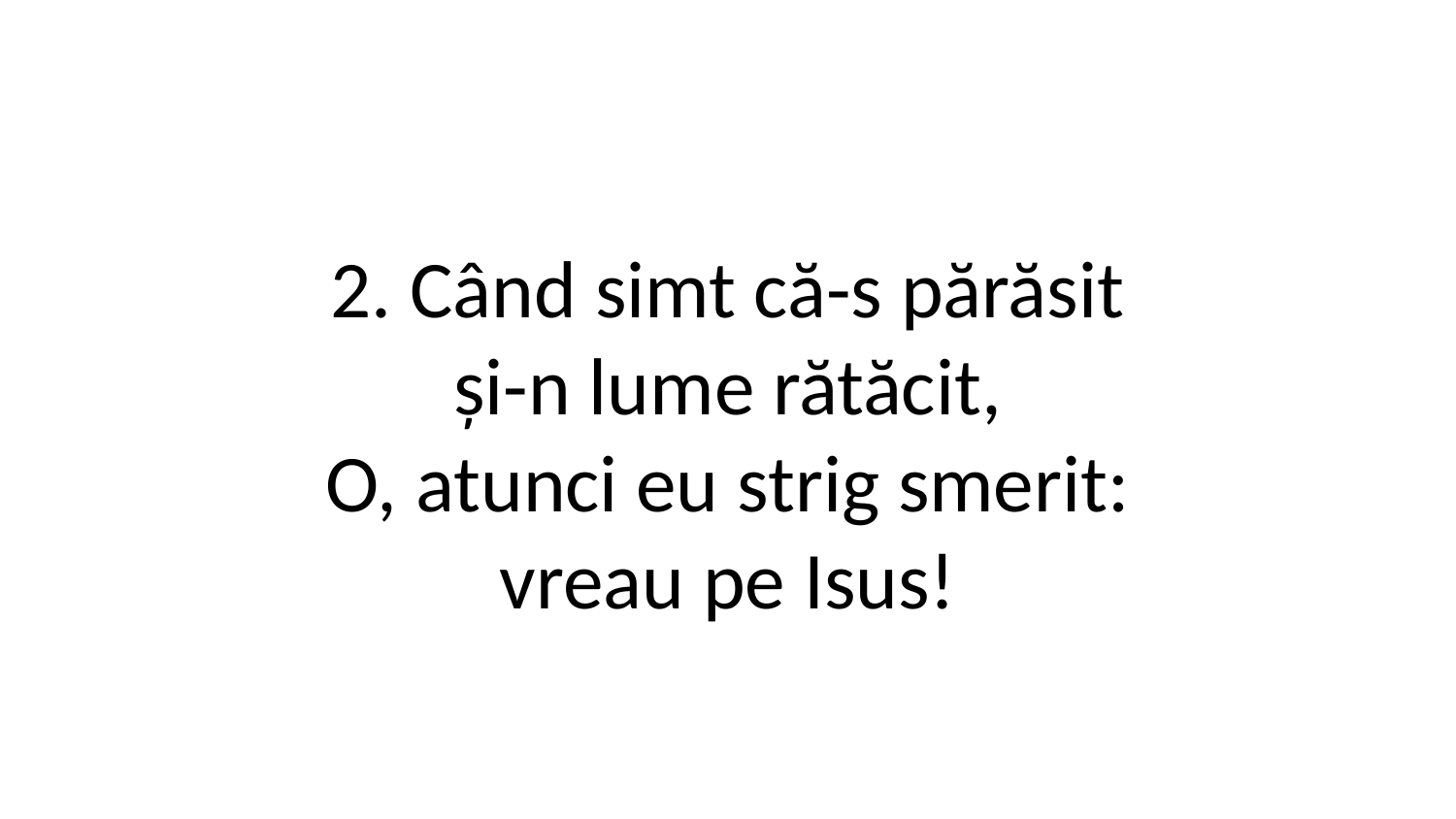

2. Când simt că-s părăsit
și-n lume rătăcit,
O, atunci eu strig smerit:
vreau pe Isus!